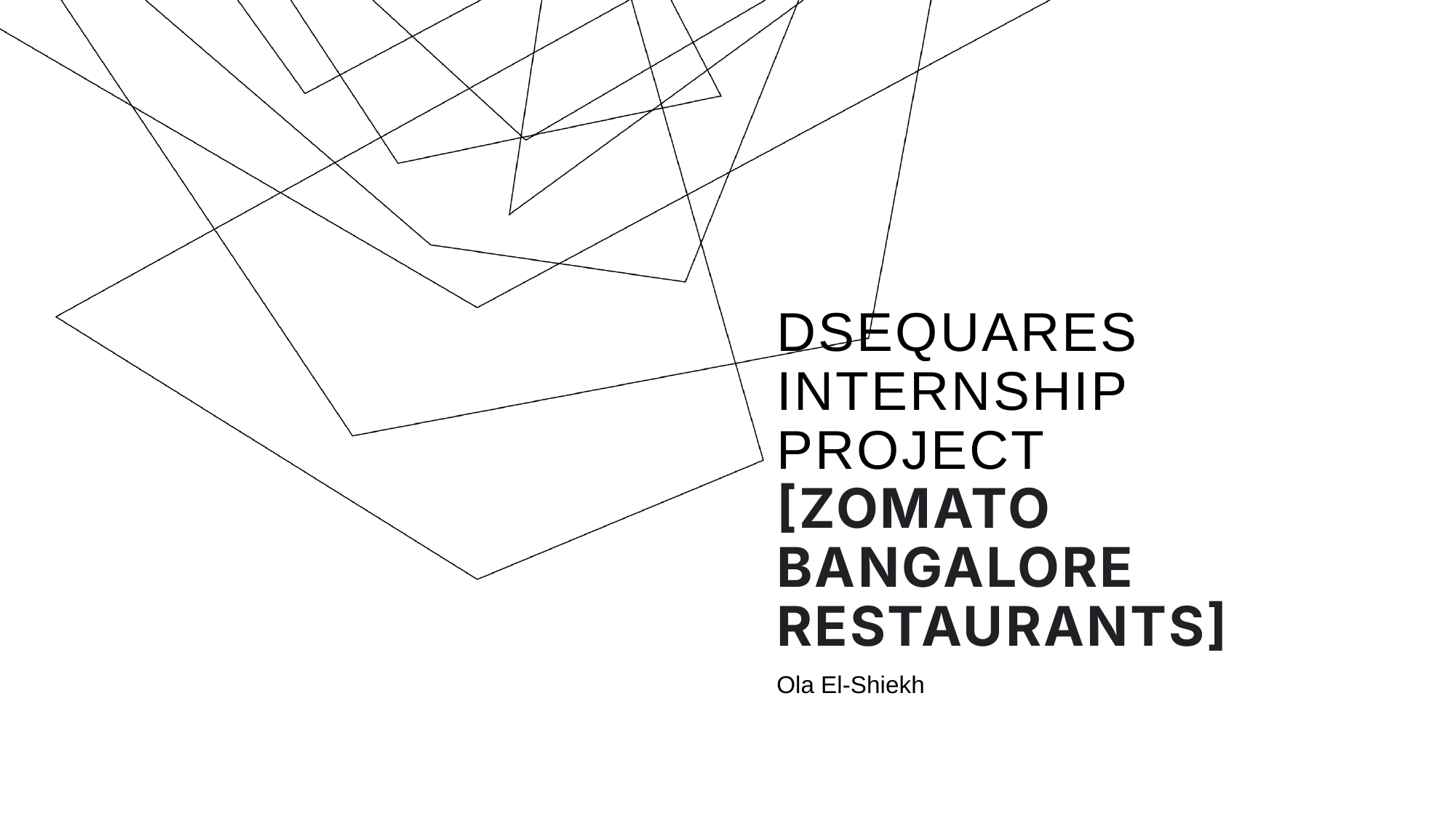

# Dsequares Internship project  [zomato Bangalore Restaurants]
Ola El-Shiekh